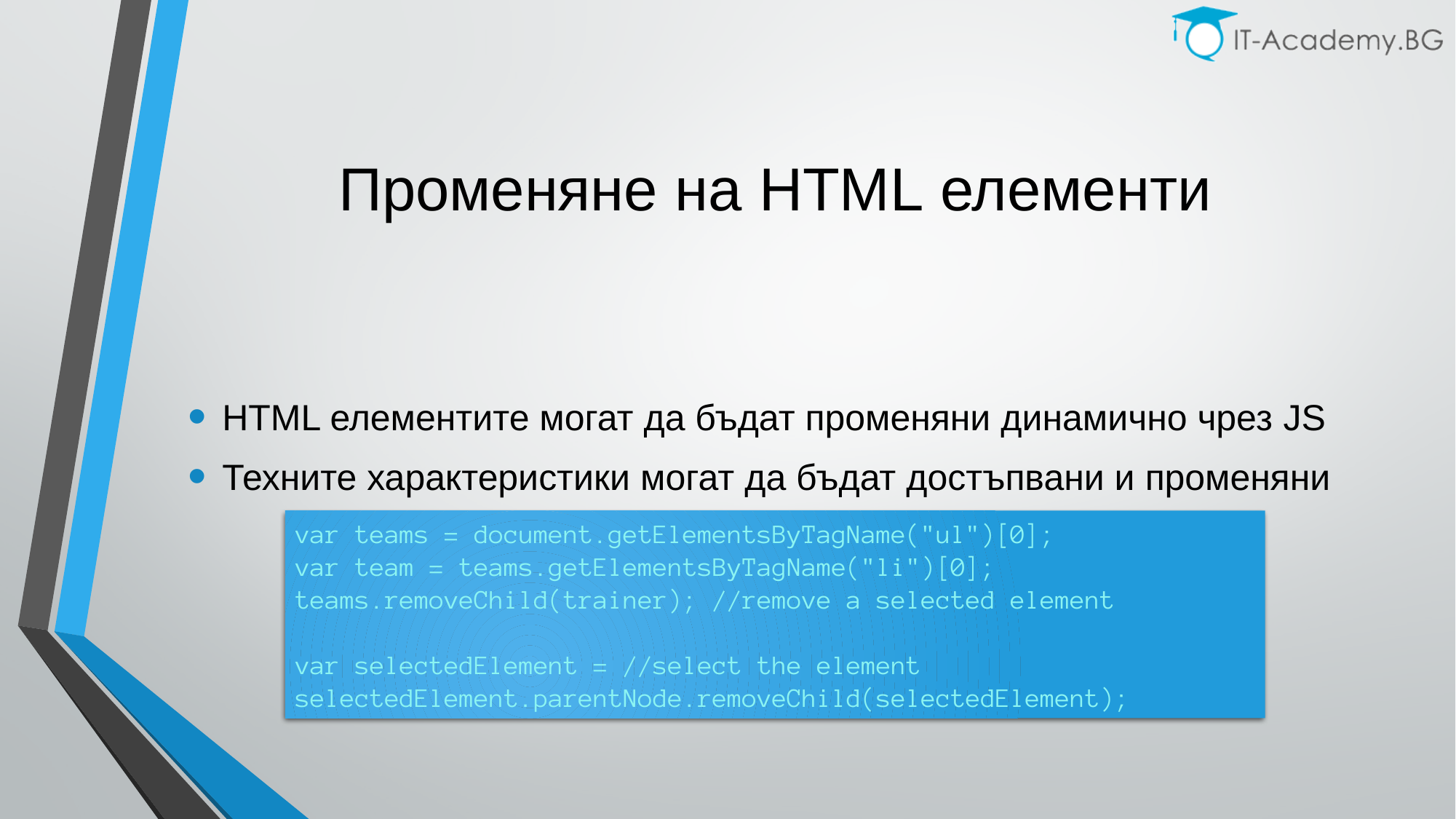

# Променяне на HTML елементи
HTML елементите могат да бъдат променяни динамично чрез JS
Техните характеристики могат да бъдат достъпвани и променяни

var teams = document.getElementsByTagName("ul")[0];
var team = teams.getElementsByTagName("li")[0]; teams.removeChild(trainer); //remove a selected element

var selectedElement = //select the element 	selectedElement.parentNode.removeChild(selectedElement);